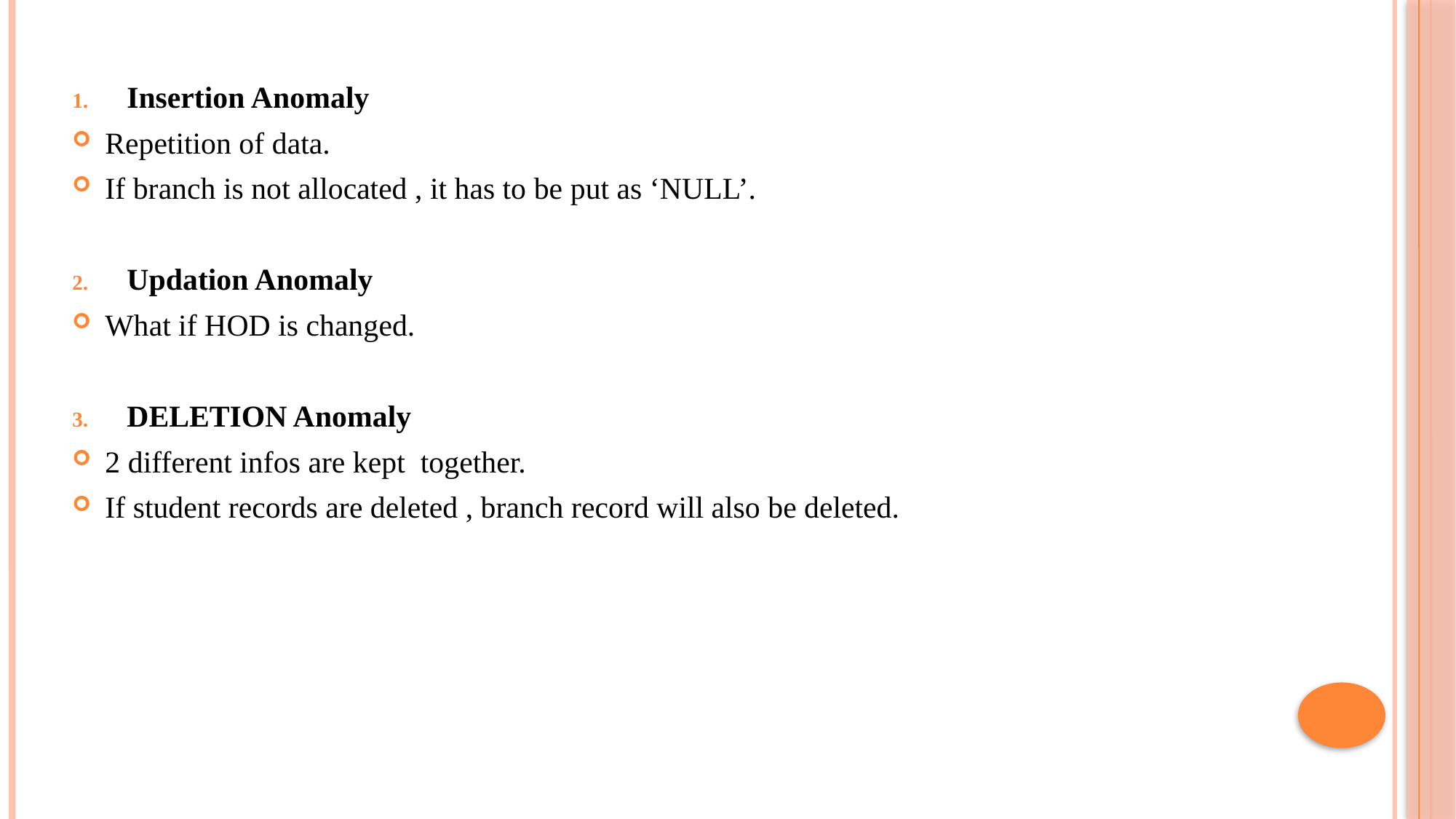

Insertion Anomaly
Repetition of data.
If branch is not allocated , it has to be put as ‘NULL’.

Updation Anomaly
What if HOD is changed.

DELETION Anomaly
2 different infos are kept  together.
If student records are deleted , branch record will also be deleted.